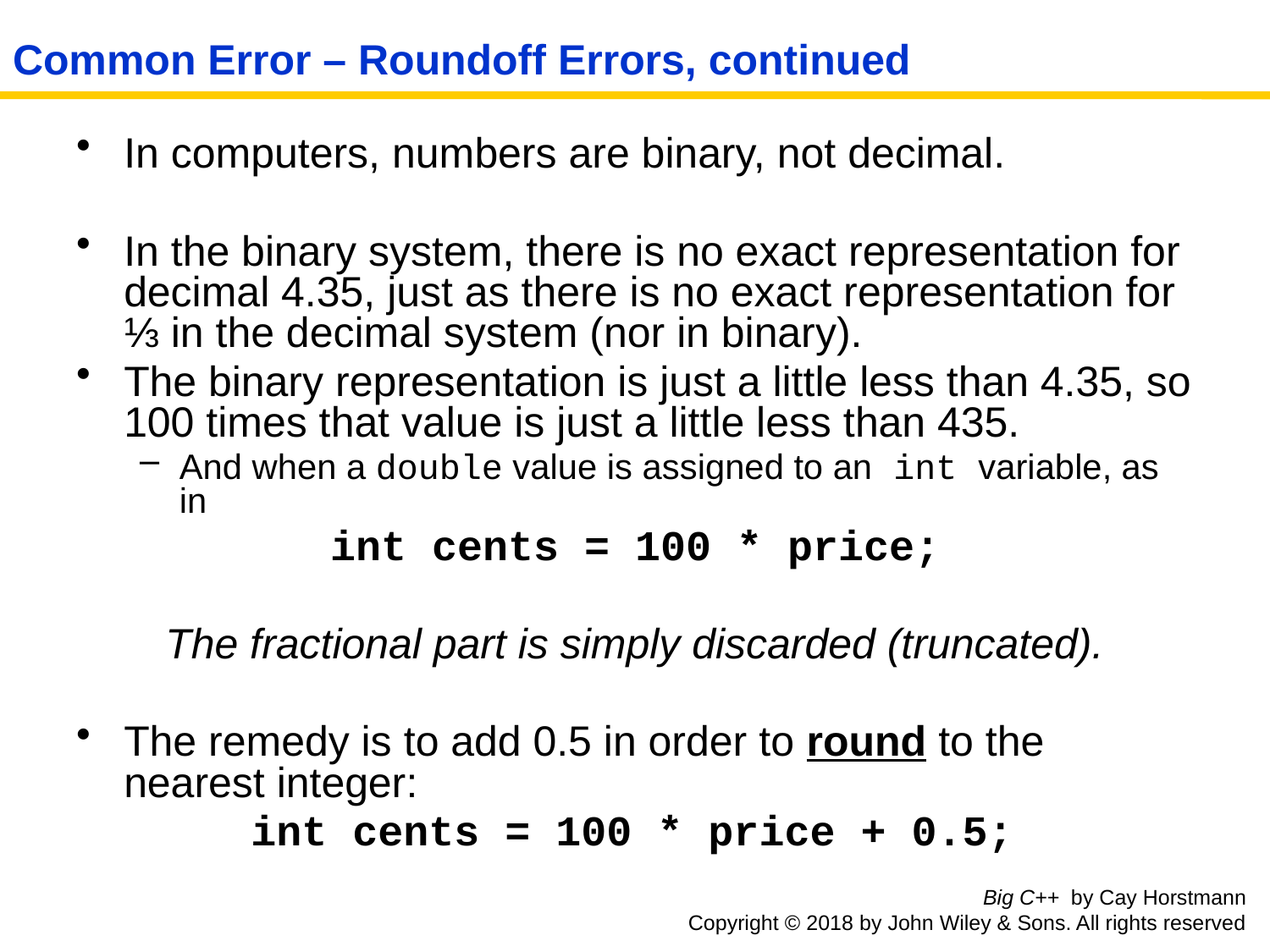

# Common Error – Roundoff Errors, continued
In computers, numbers are binary, not decimal.

In the binary system, there is no exact representation for decimal 4.35, just as there is no exact representation for ⅓ in the decimal system (nor in binary).
The binary representation is just a little less than 4.35, so 100 times that value is just a little less than 435.
And when a double value is assigned to an int variable, as in
int cents = 100 * price;

The fractional part is simply discarded (truncated).

The remedy is to add 0.5 in order to round to the nearest integer:
		int cents = 100 * price + 0.5;
Big C++  by Cay Horstmann
Copyright © 2018 by John Wiley & Sons. All rights reserved